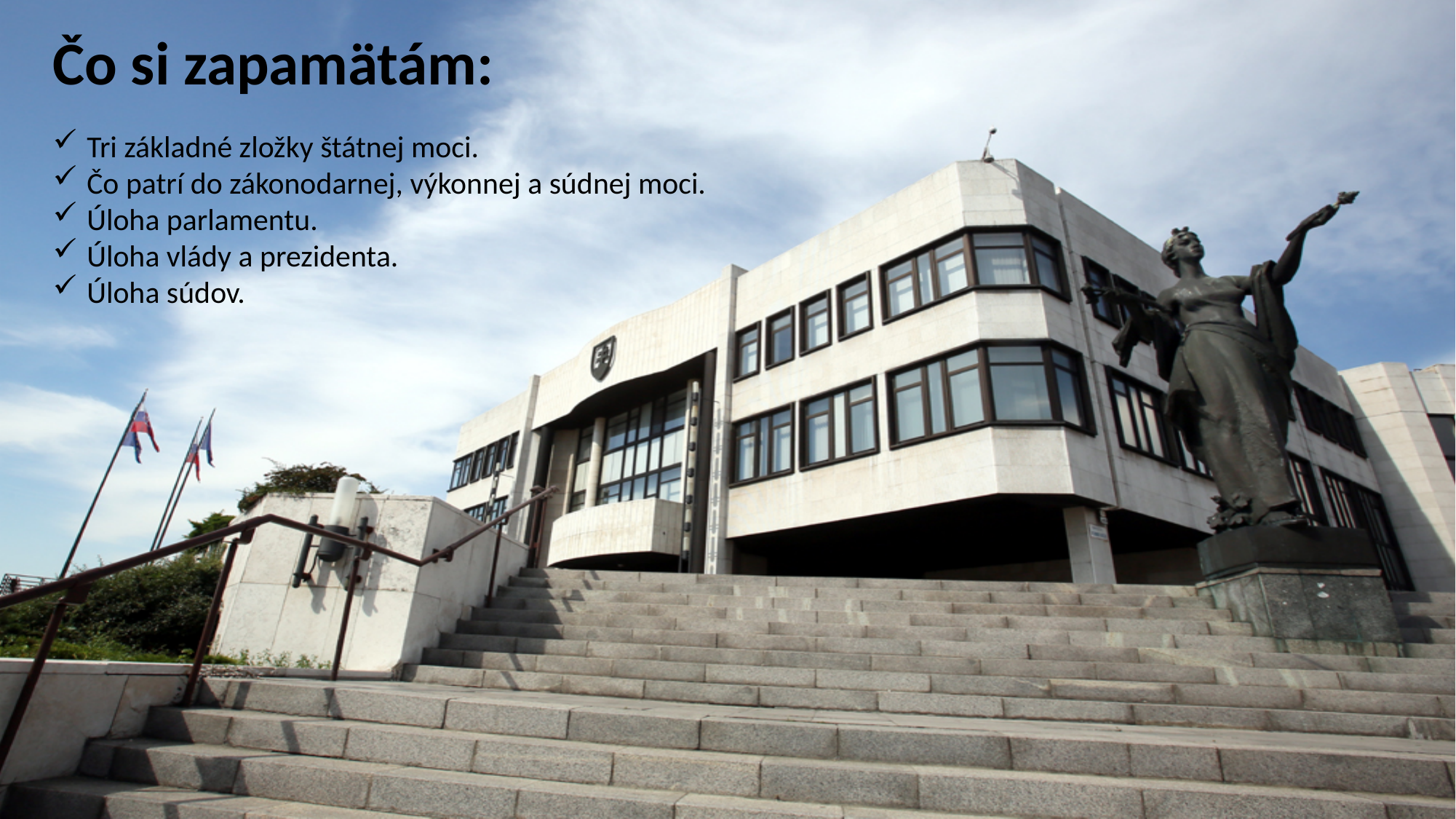

Čo si zapamätám:
Tri základné zložky štátnej moci.
Čo patrí do zákonodarnej, výkonnej a súdnej moci.
Úloha parlamentu.
Úloha vlády a prezidenta.
Úloha súdov.